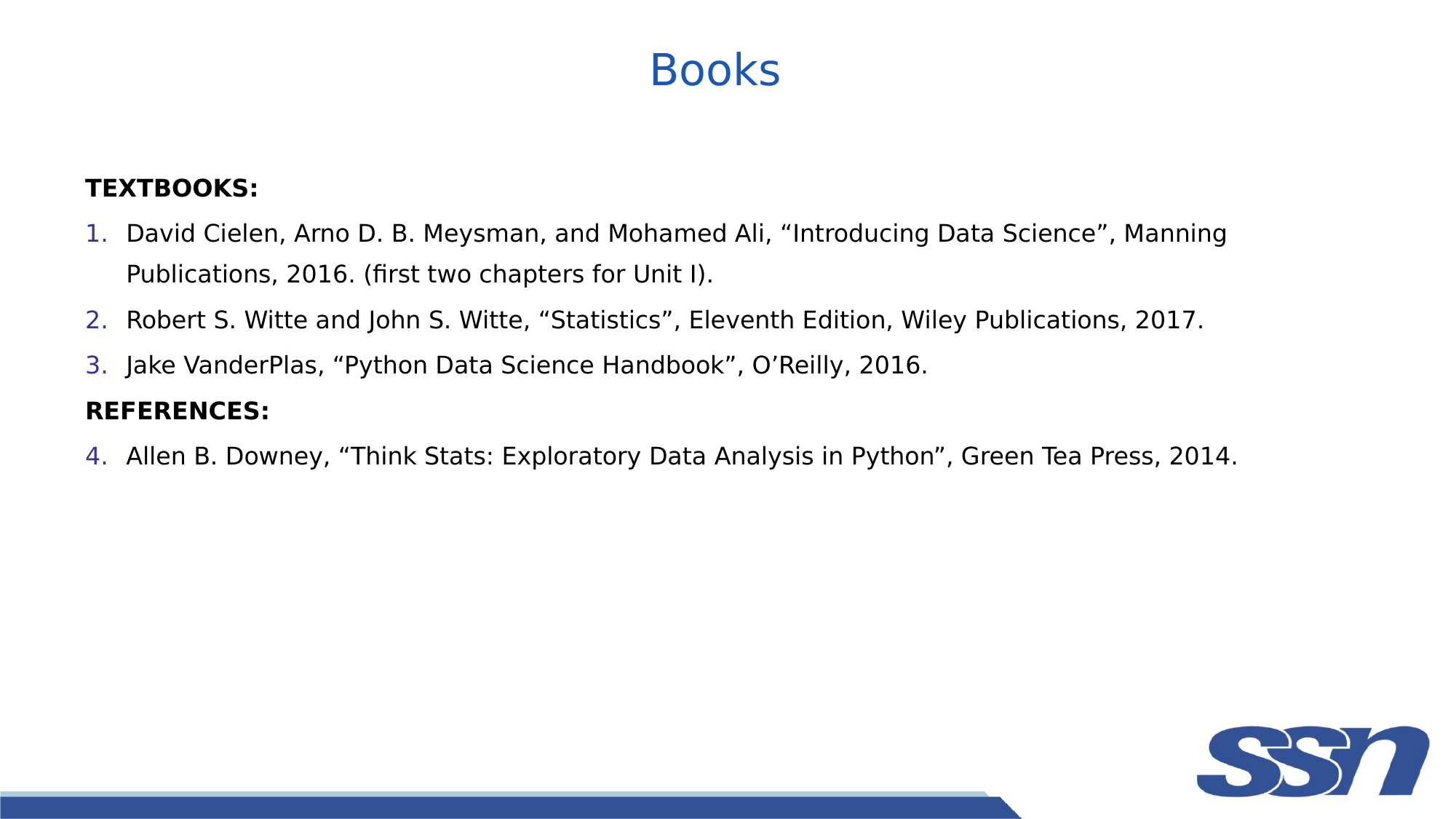

# Books
TEXTBOOKS:
David Cielen, Arno D. B. Meysman, and Mohamed Ali, “Introducing Data Science”, Manning Publications, 2016. (first two chapters for Unit I).
Robert S. Witte and John S. Witte, “Statistics”, Eleventh Edition, Wiley Publications, 2017.
Jake VanderPlas, “Python Data Science Handbook”, O’Reilly, 2016.
REFERENCES:
Allen B. Downey, “Think Stats: Exploratory Data Analysis in Python”, Green Tea Press, 2014.